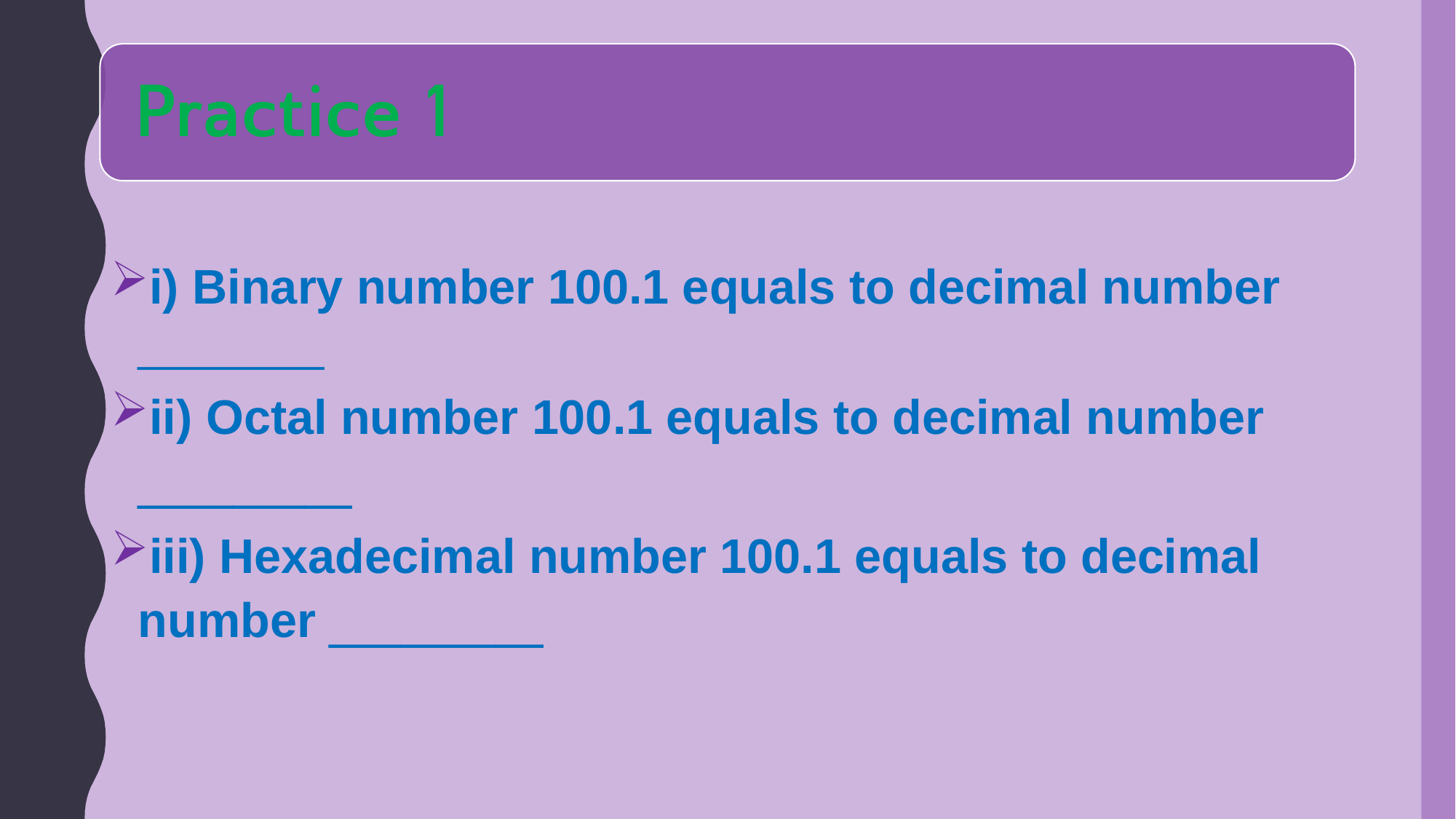

Practice 1
i) Binary number 100.1 equals to decimal number _________
ii) Octal number 100.1 equals to decimal number _________
iii) Hexadecimal number 100.1 equals to decimal number _________